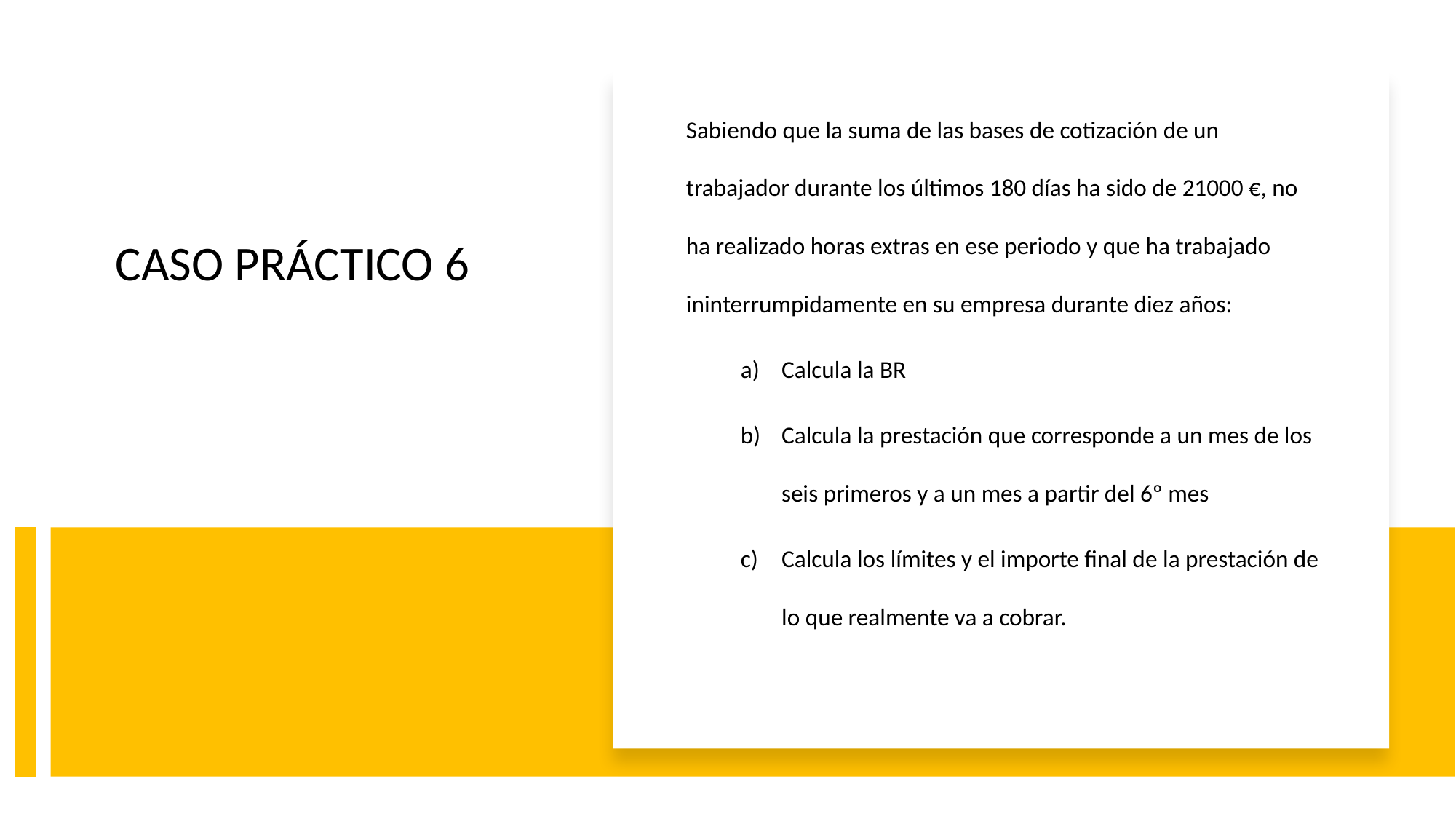

Sabiendo que la suma de las bases de cotización de un trabajador durante los últimos 180 días ha sido de 21000 €, no ha realizado horas extras en ese periodo y que ha trabajado ininterrumpidamente en su empresa durante diez años:
Calcula la BR
Calcula la prestación que corresponde a un mes de los seis primeros y a un mes a partir del 6º mes
Calcula los límites y el importe final de la prestación de lo que realmente va a cobrar.
# CASO PRÁCTICO 6